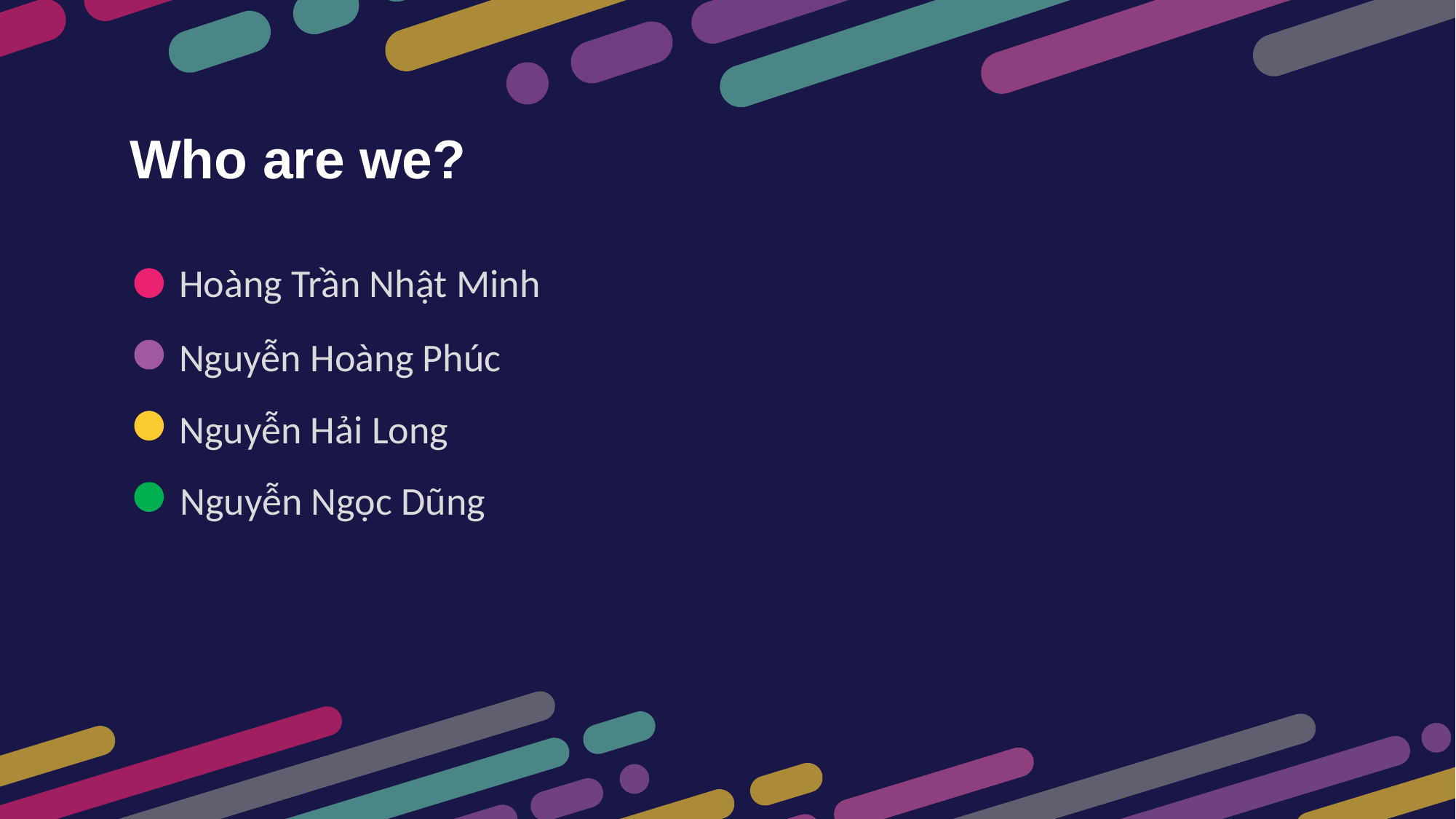

Who are we?
Hoàng Trần Nhật Minh

Nguyễn Hoàng Phúc

Nguyễn Hải Long

Nguyễn Ngọc Dũng